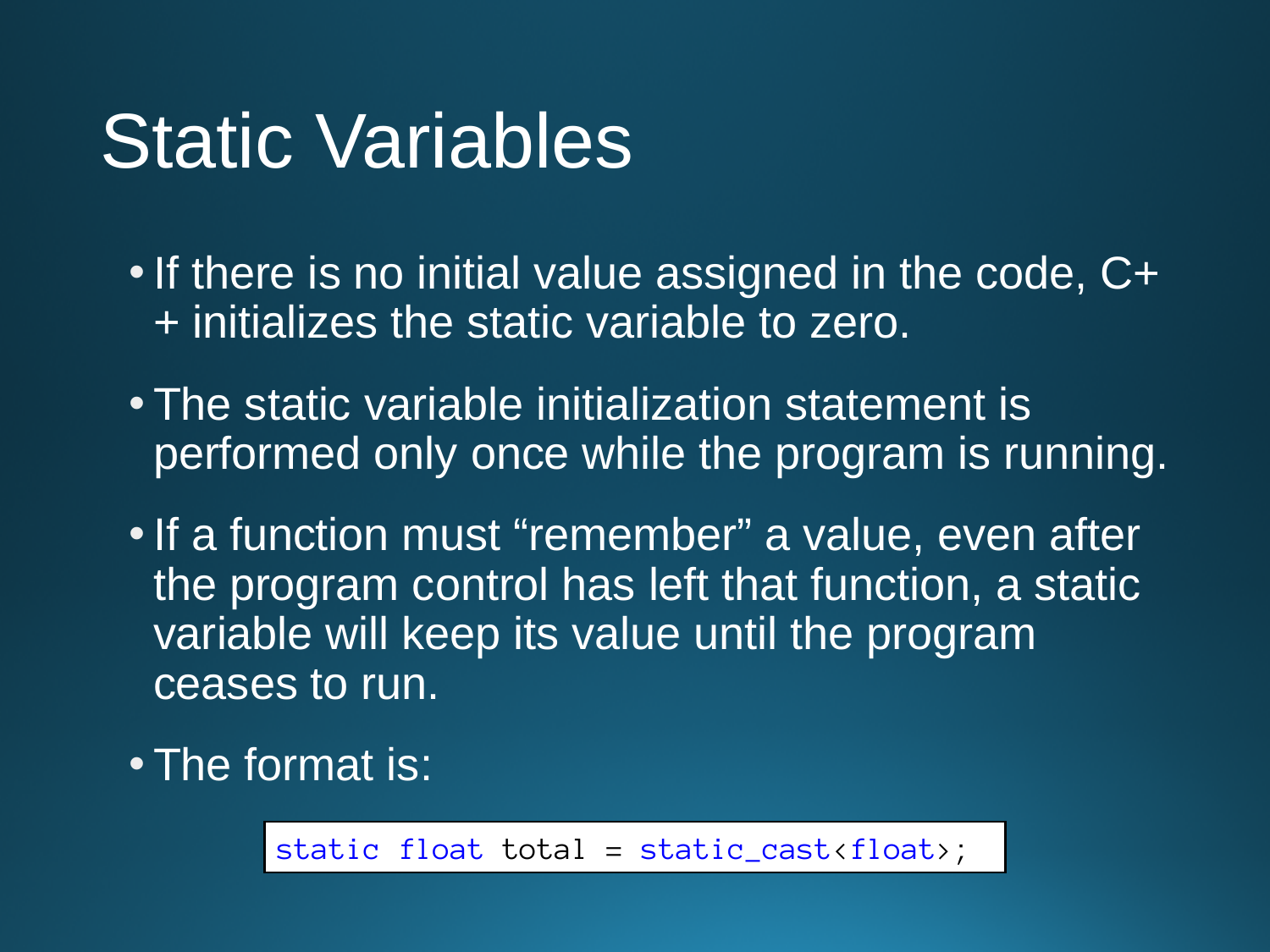

# Static Variables
If there is no initial value assigned in the code, C++ initializes the static variable to zero.
The static variable initialization statement is performed only once while the program is running.
If a function must “remember” a value, even after the program control has left that function, a static variable will keep its value until the program ceases to run.
The format is:

static float total = static_cast<float>;